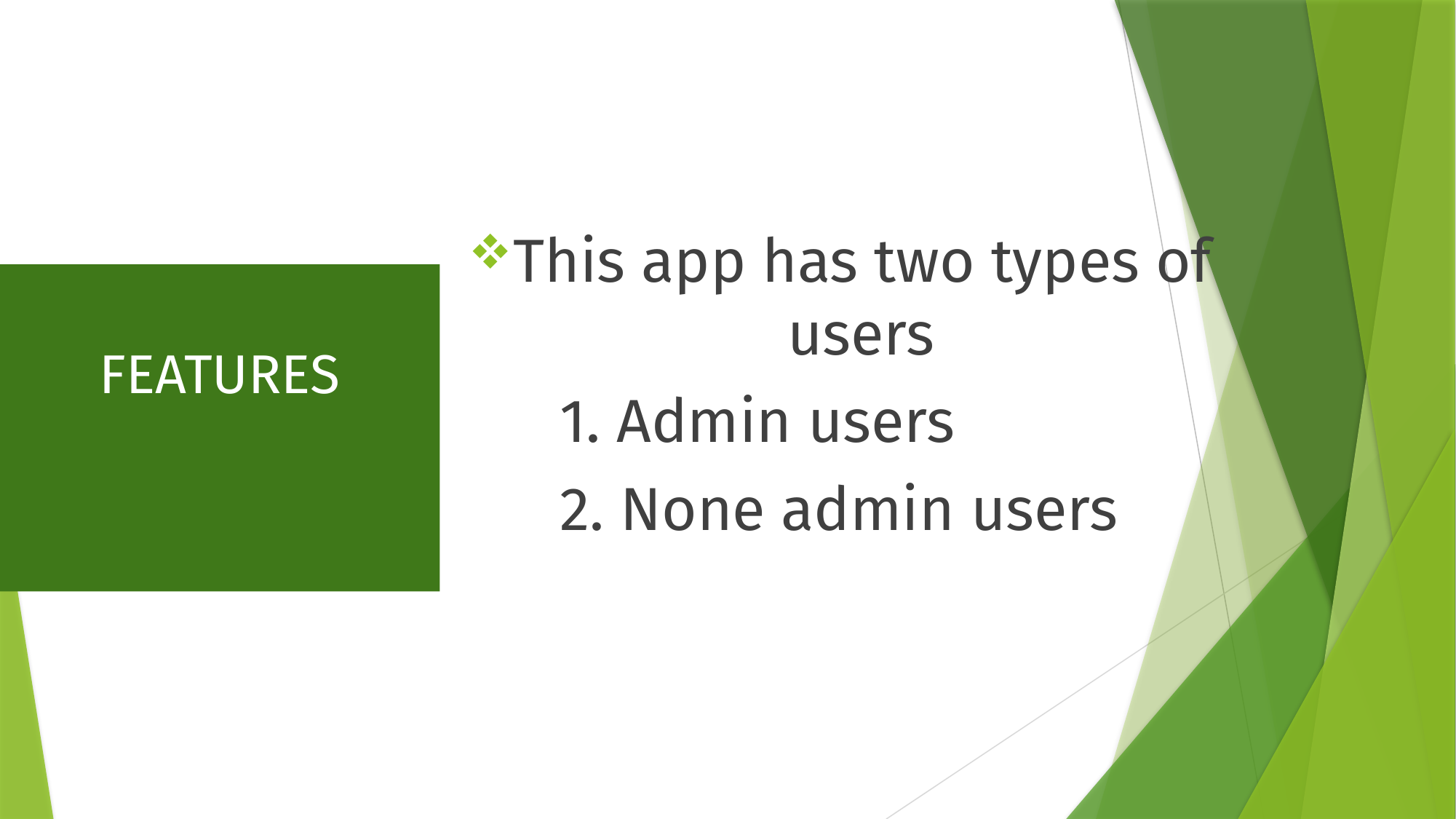

This app has two types of users
	1. Admin users
	2. None admin users
# FEATURES